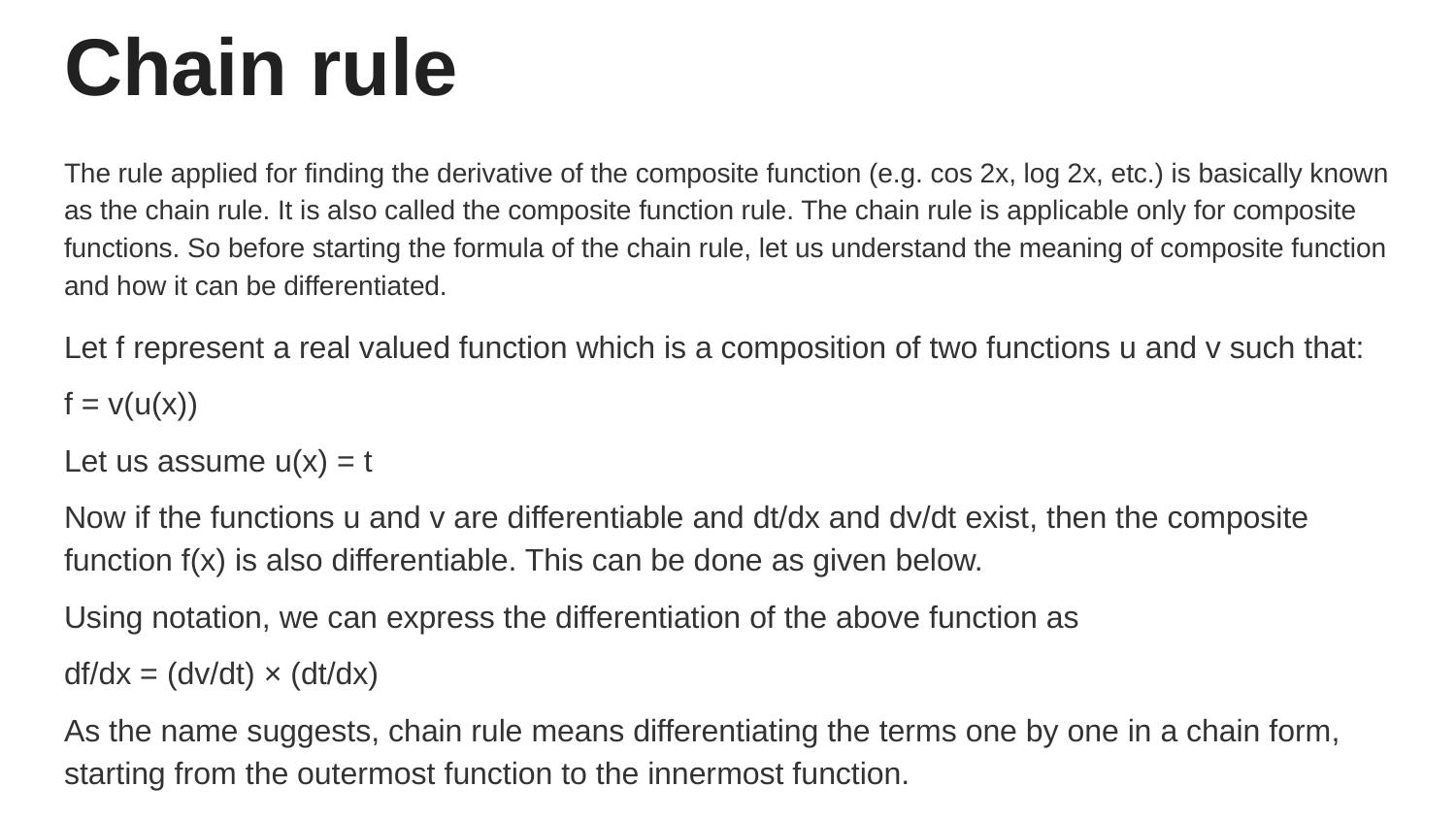

# Chain rule
The rule applied for finding the derivative of the composite function (e.g. cos 2x, log 2x, etc.) is basically known as the chain rule. It is also called the composite function rule. The chain rule is applicable only for composite functions. So before starting the formula of the chain rule, let us understand the meaning of composite function and how it can be differentiated.
Let f represent a real valued function which is a composition of two functions u and v such that:
f = v(u(x))
Let us assume u(x) = t
Now if the functions u and v are differentiable and dt/dx and dv/dt exist, then the composite function f(x) is also differentiable. This can be done as given below.
Using notation, we can express the differentiation of the above function as
df/dx = (dv/dt) × (dt/dx)
As the name suggests, chain rule means differentiating the terms one by one in a chain form, starting from the outermost function to the innermost function.